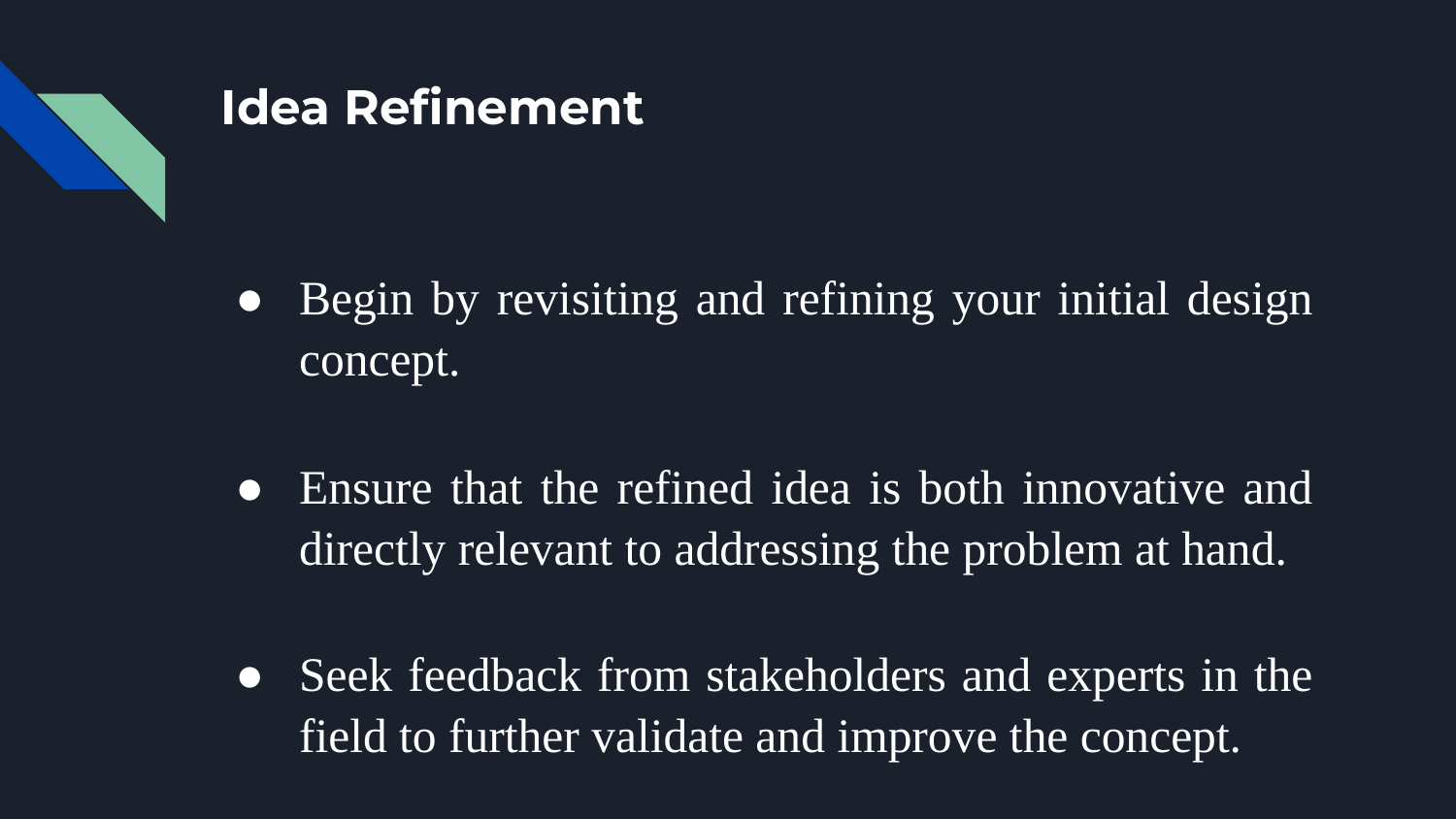

# Idea Refinement
Begin by revisiting and refining your initial design concept.

Ensure that the refined idea is both innovative and directly relevant to addressing the problem at hand.

Seek feedback from stakeholders and experts in the field to further validate and improve the concept.